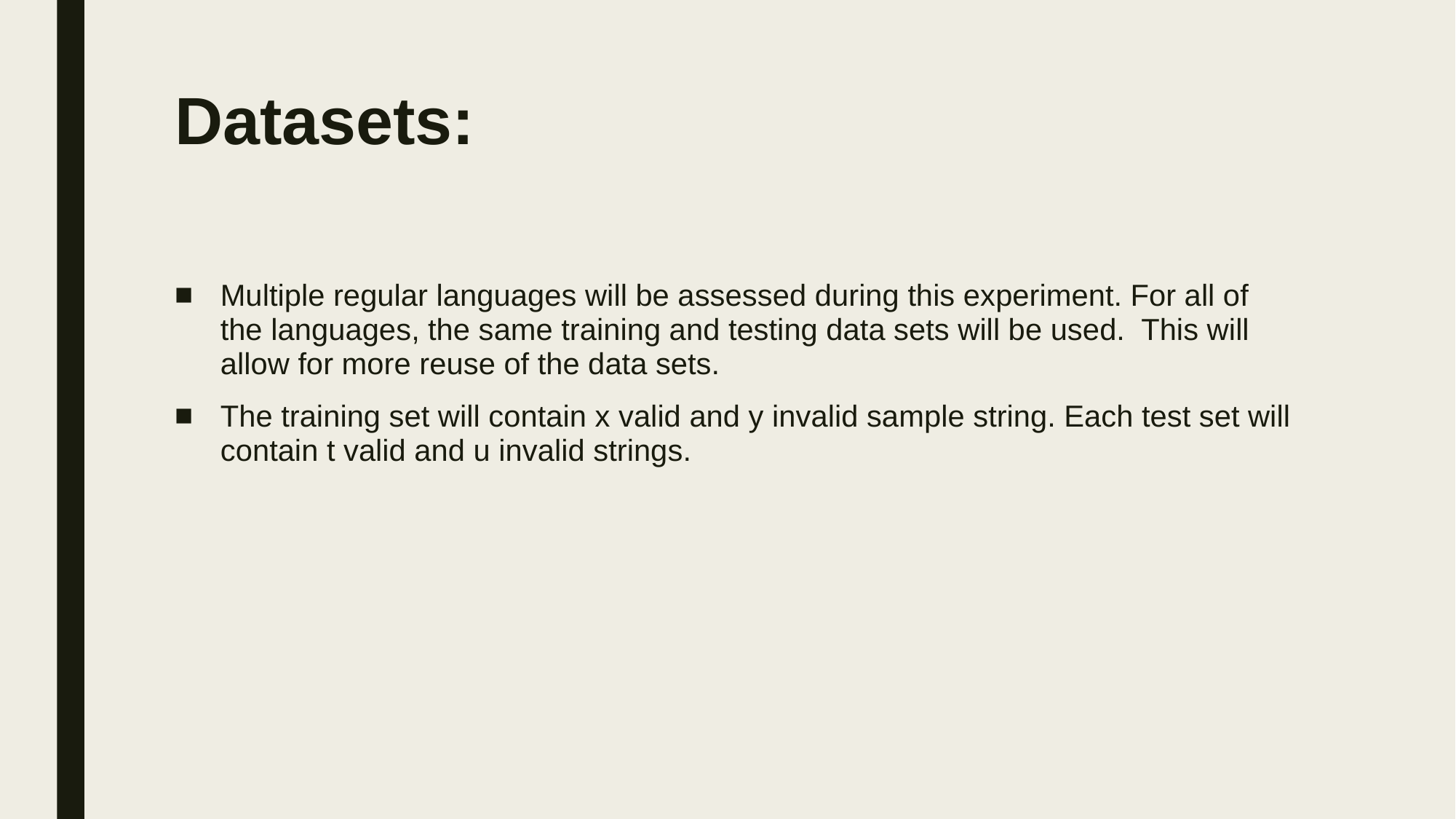

# Datasets:
Multiple regular languages will be assessed during this experiment. For all of the languages, the same training and testing data sets will be used.  This will allow for more reuse of the data sets.
The training set will contain x valid and y invalid sample string. Each test set will contain t valid and u invalid strings.